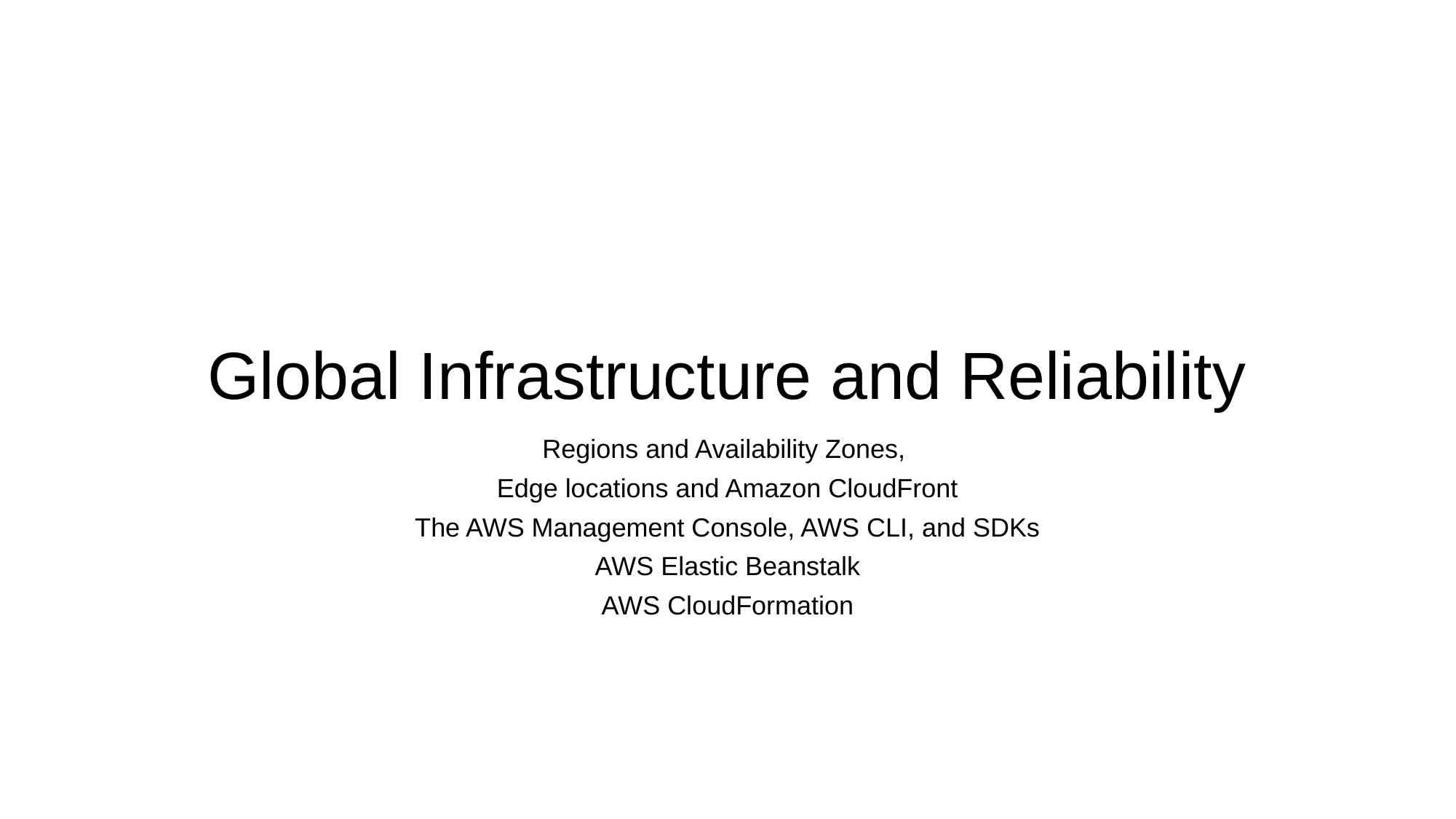

# Global Infrastructure and Reliability
Regions and Availability Zones,
Edge locations and Amazon CloudFront
The AWS Management Console, AWS CLI, and SDKs
AWS Elastic Beanstalk
AWS CloudFormation